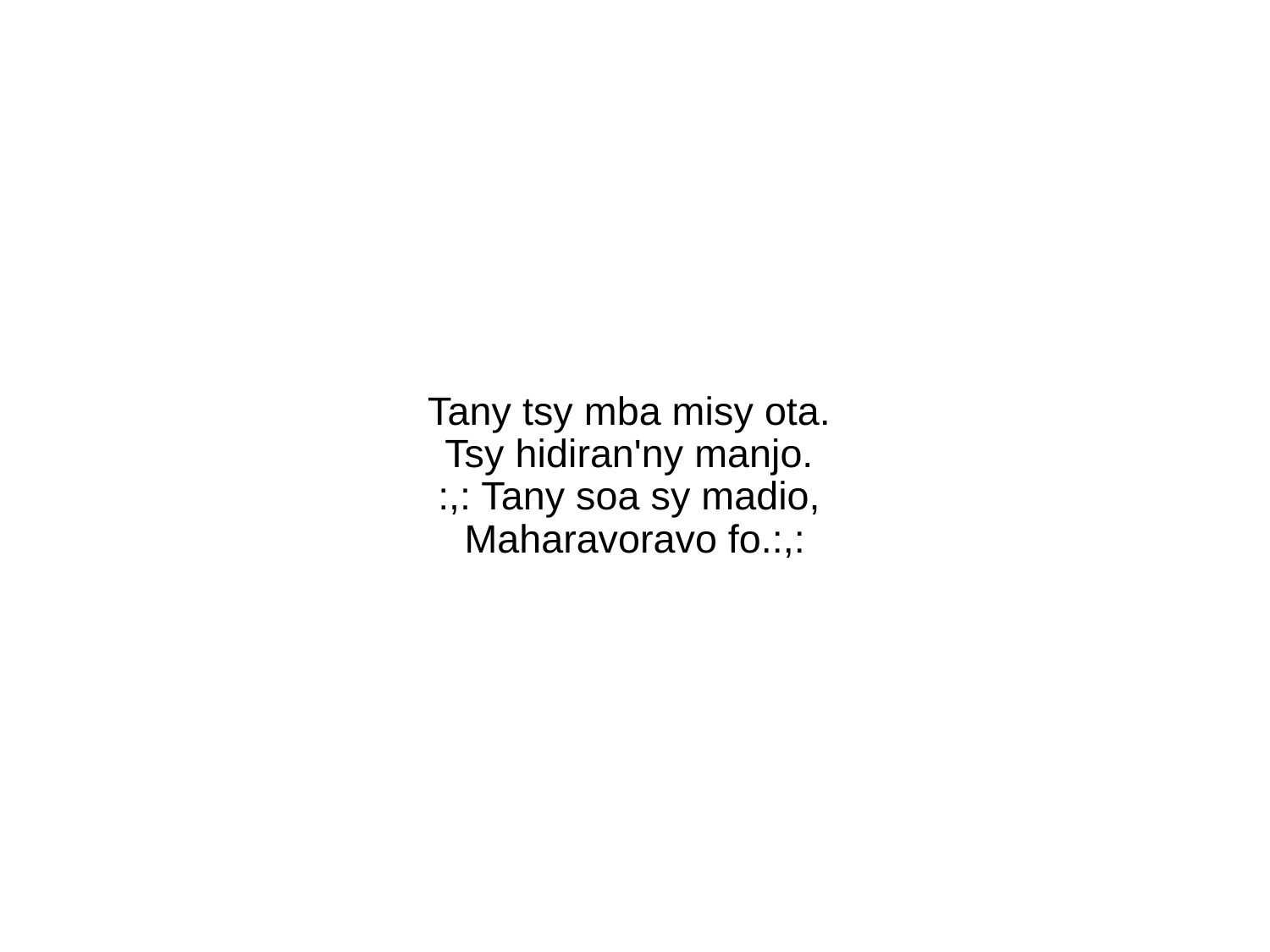

Tany tsy mba misy ota.
Tsy hidiran'ny manjo.
:,: Tany soa sy madio,
Maharavoravo fo.:,: